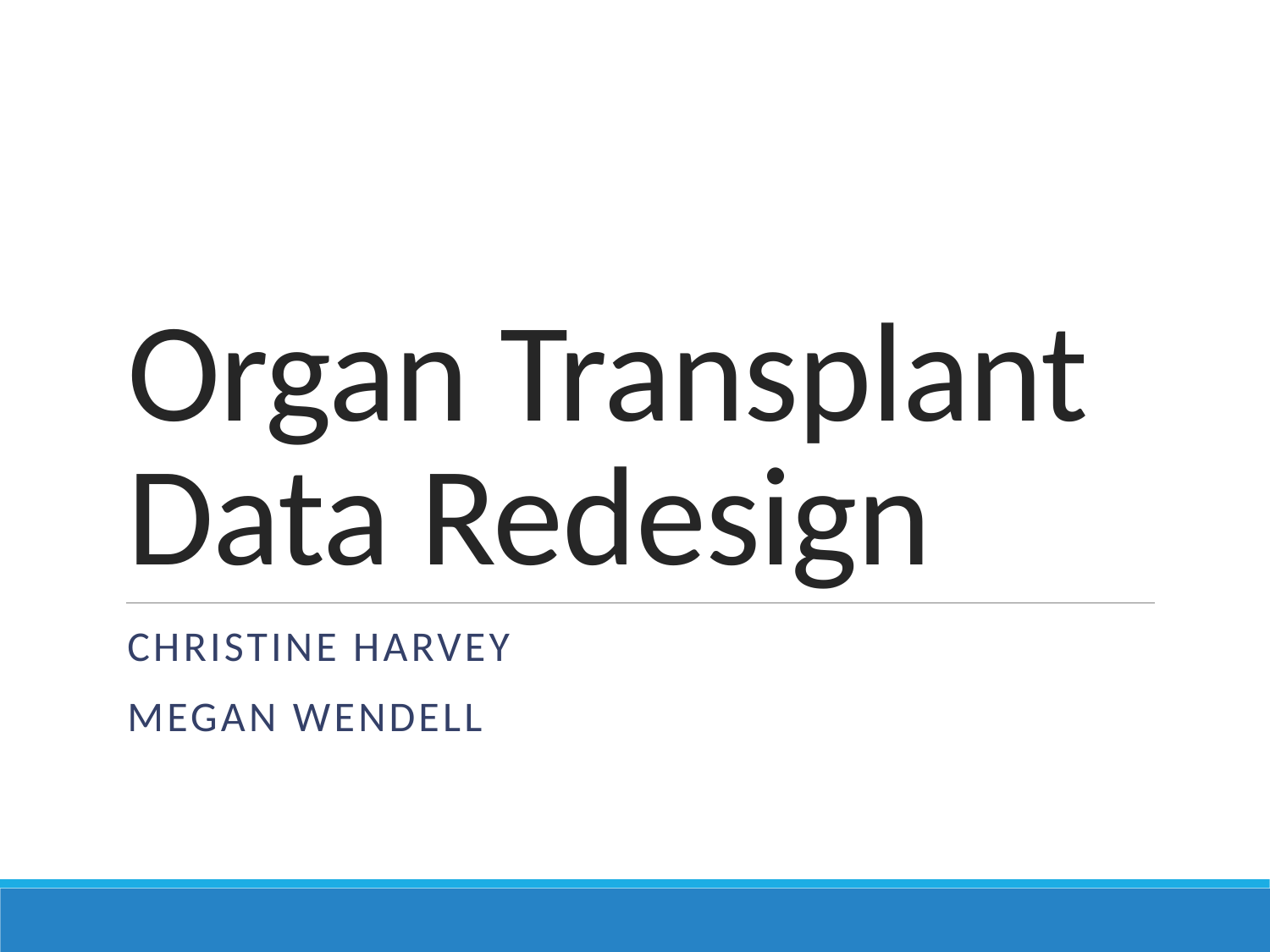

# Organ Transplant Data Redesign
Christine Harvey
Megan Wendell